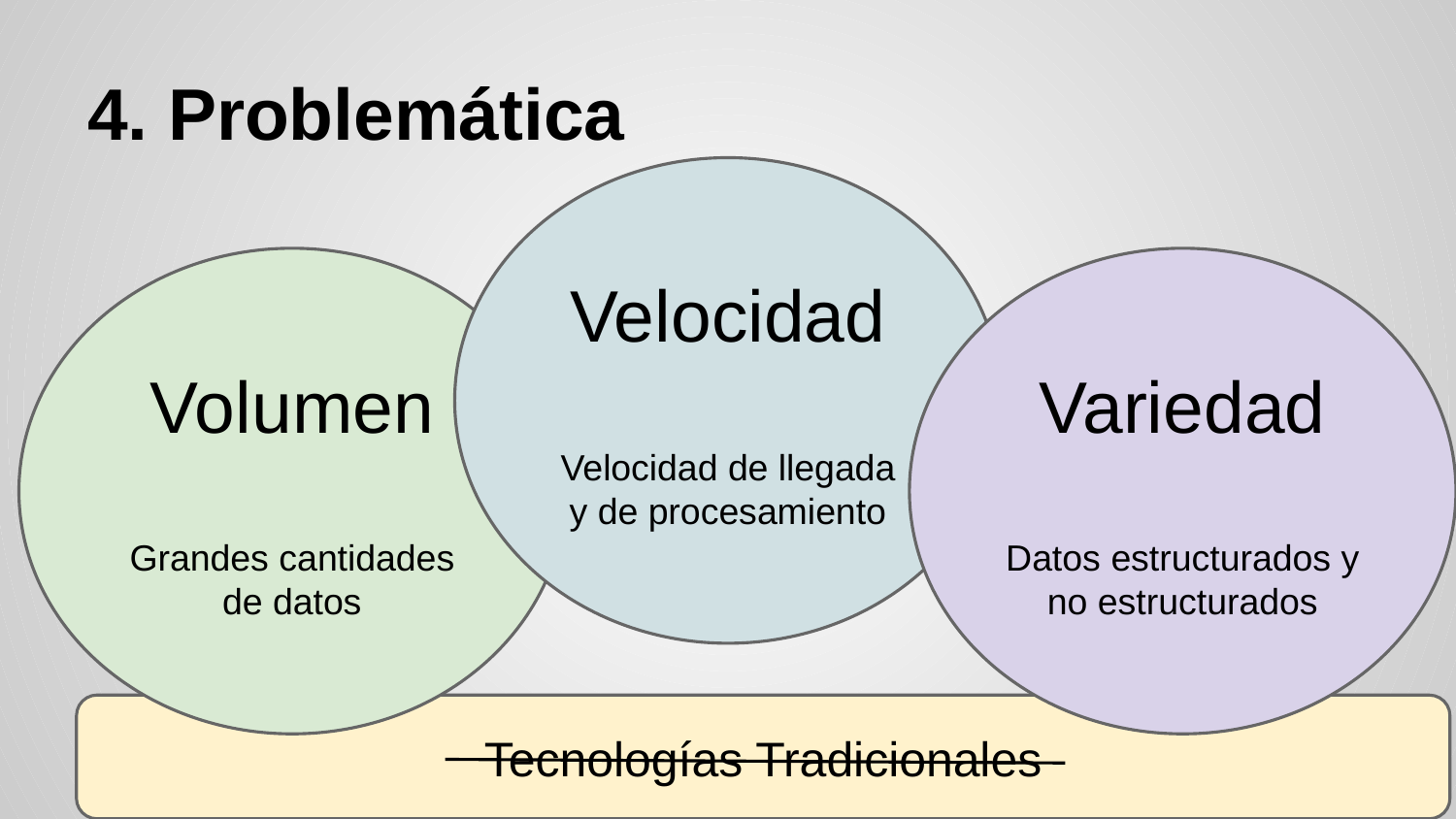

# 4. Problemática
Velocidad

Velocidad de llegada y de procesamiento
Volumen

Grandes cantidades de datos
Variedad

Datos estructurados y no estructurados
Tecnologías Tradicionales